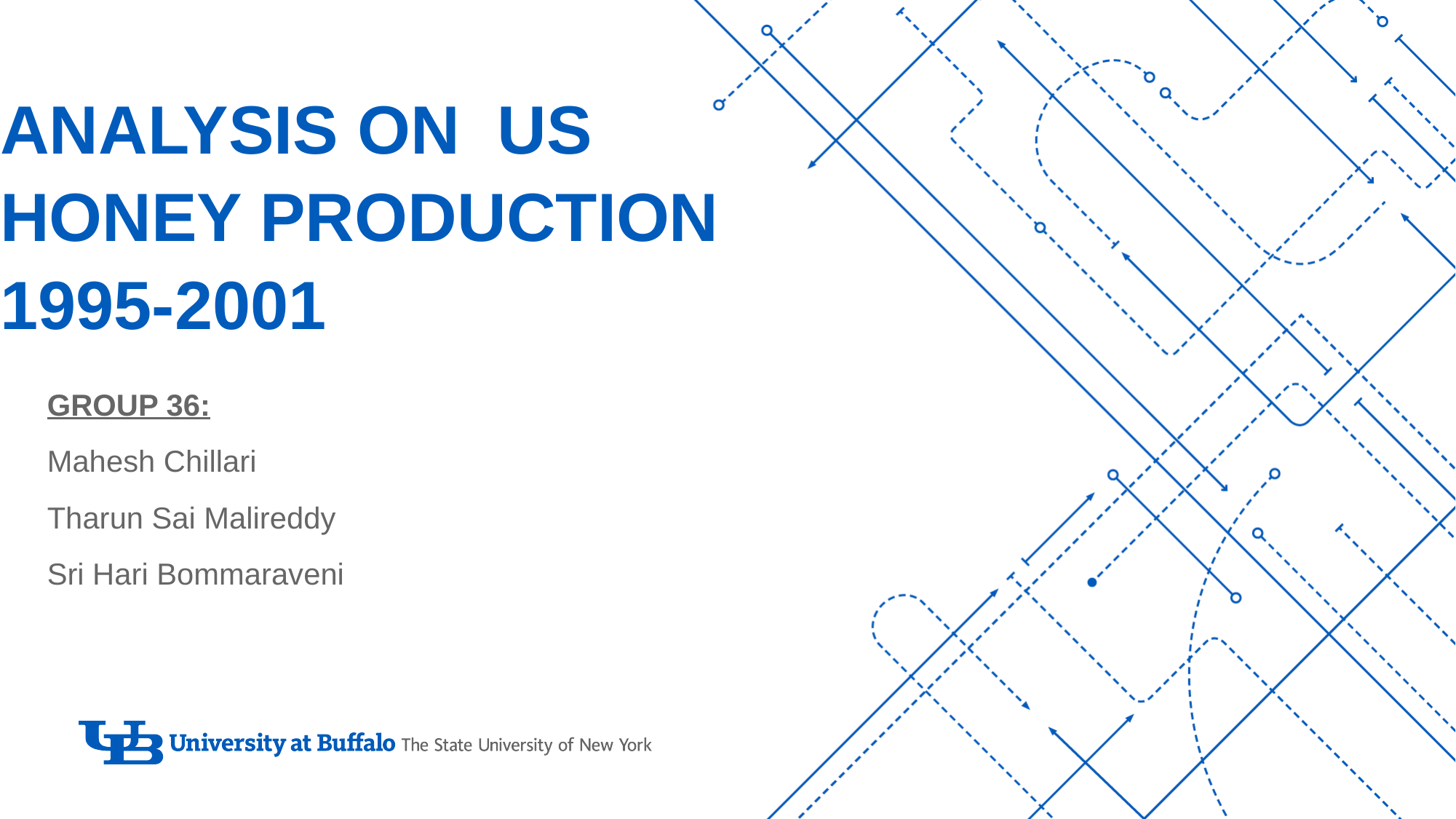

# ANALYSIS on  US HONEY PRODUCTION 1995-2001
GROUP 36:
Mahesh Chillari
Tharun Sai Malireddy
Sri Hari Bommaraveni